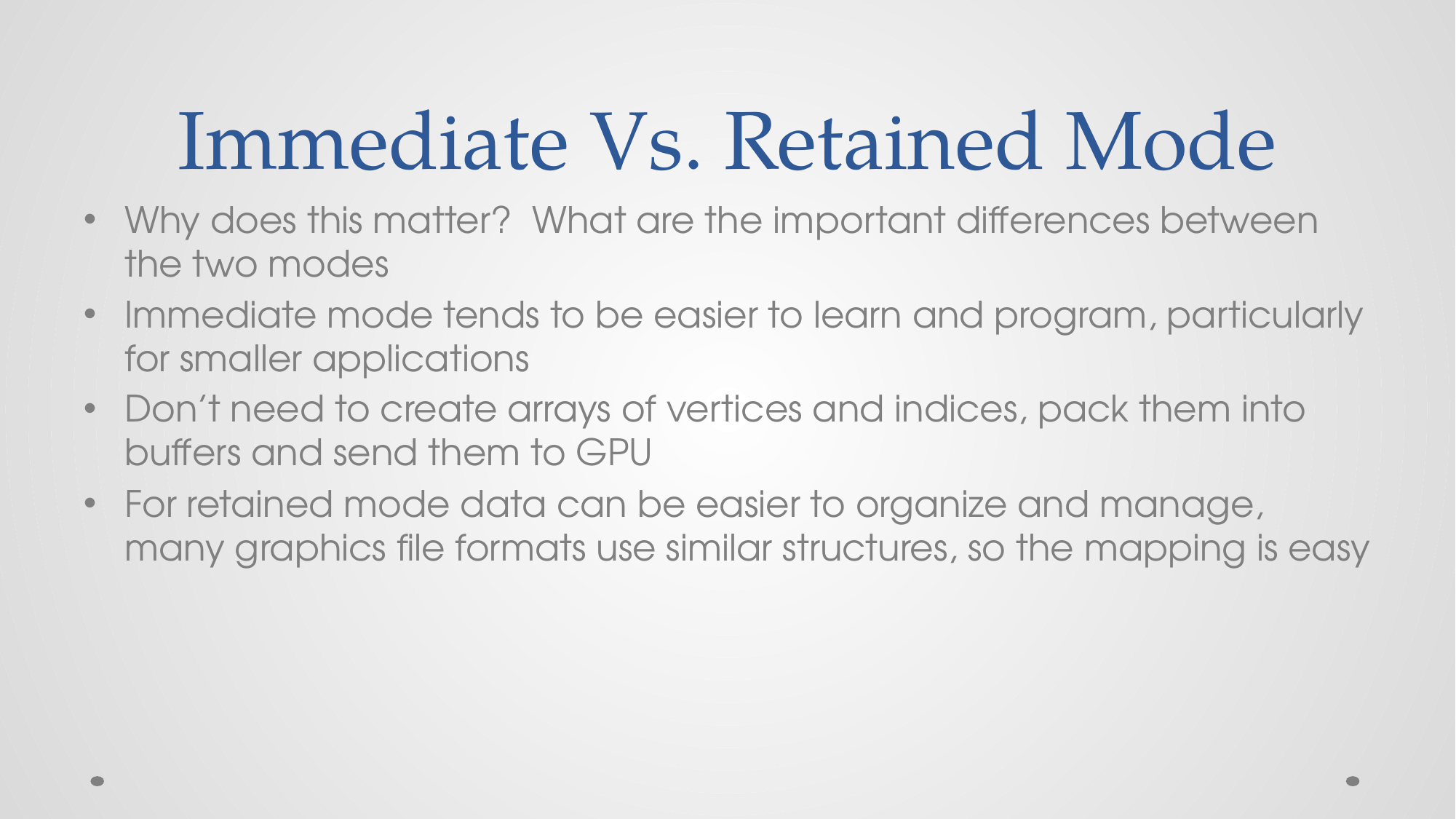

# Immediate Vs. Retained Mode
Why does this matter?  What are the important differences between the two modes
Immediate mode tends to be easier to learn and program, particularly for smaller applications
Don’t need to create arrays of vertices and indices, pack them into buffers and send them to GPU
For retained mode data can be easier to organize and manage, many graphics file formats use similar structures, so the mapping is easy